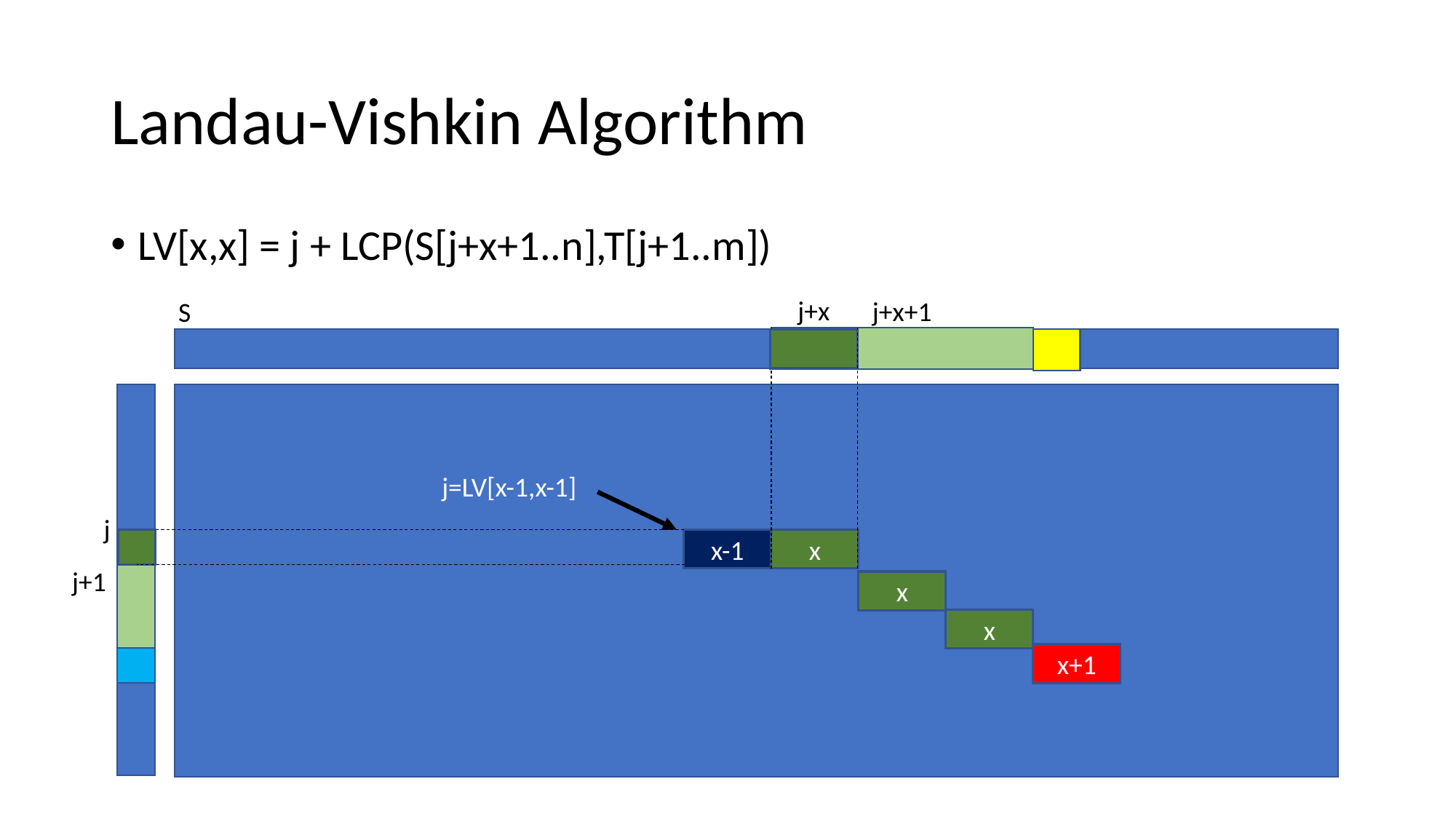

# Landau-Vishkin Algorithm
LV[x,x] = j + LCP(S[j+x+1..n],T[j+1..m])
j+x
j+x+1
S

j=LV[x-1,x-1]
j

x-1
x
j+1
x
x
x+1